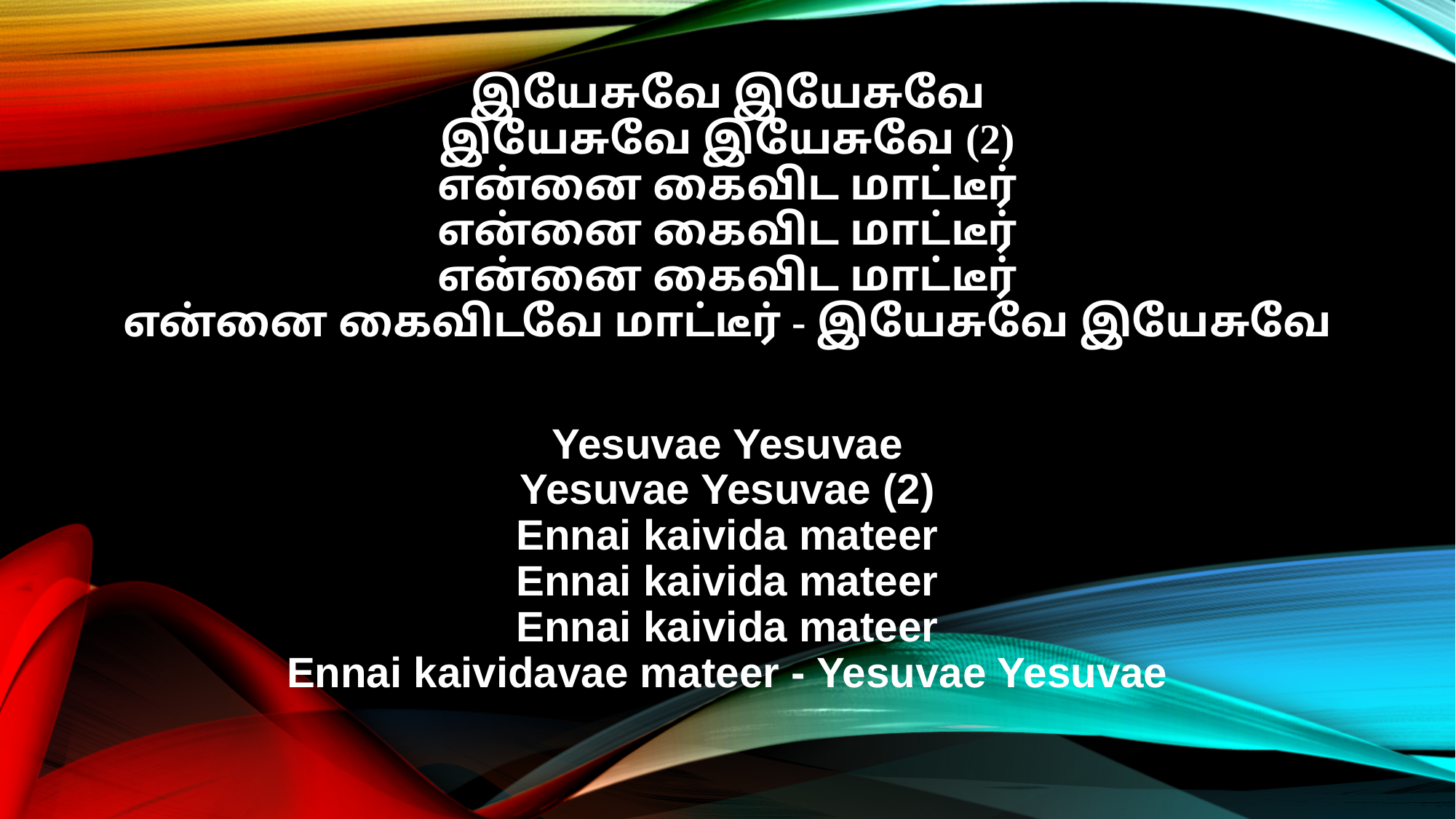

இயேசுவே இயேசுவே
இயேசுவே இயேசுவே (2)
என்னை கைவிட மாட்டீர்
என்னை கைவிட மாட்டீர்
என்னை கைவிட மாட்டீர்
என்னை கைவிடவே மாட்டீர் - இயேசுவே இயேசுவே

Yesuvae Yesuvae
Yesuvae Yesuvae (2)
Ennai kaivida mateer
Ennai kaivida mateer
Ennai kaivida mateer
Ennai kaividavae mateer - Yesuvae Yesuvae